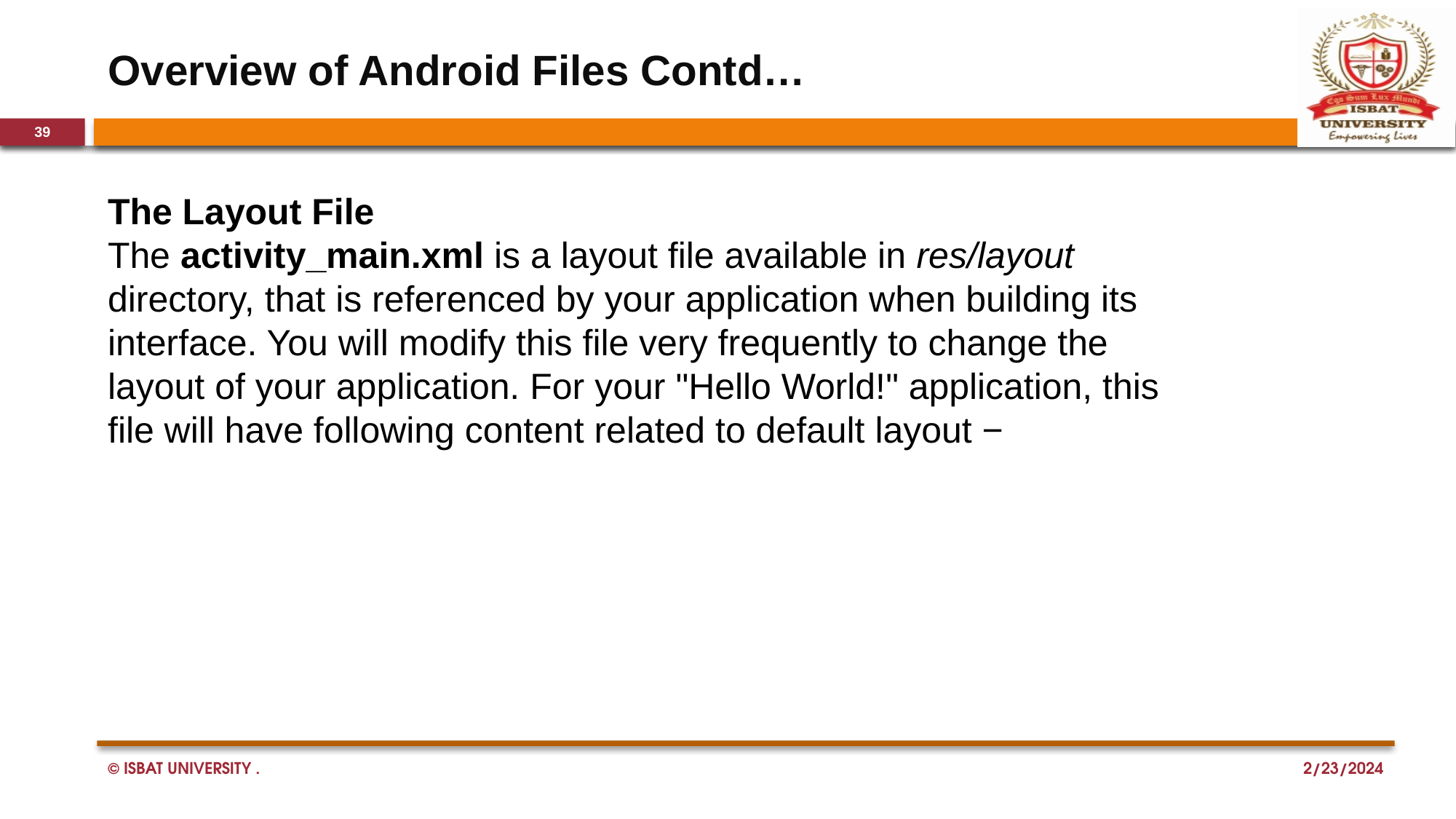

# Overview of Android Files Contd…
39
The Layout File
The activity_main.xml is a layout file available in res/layout directory, that is referenced by your application when building its interface. You will modify this file very frequently to change the layout of your application. For your "Hello World!" application, this file will have following content related to default layout −